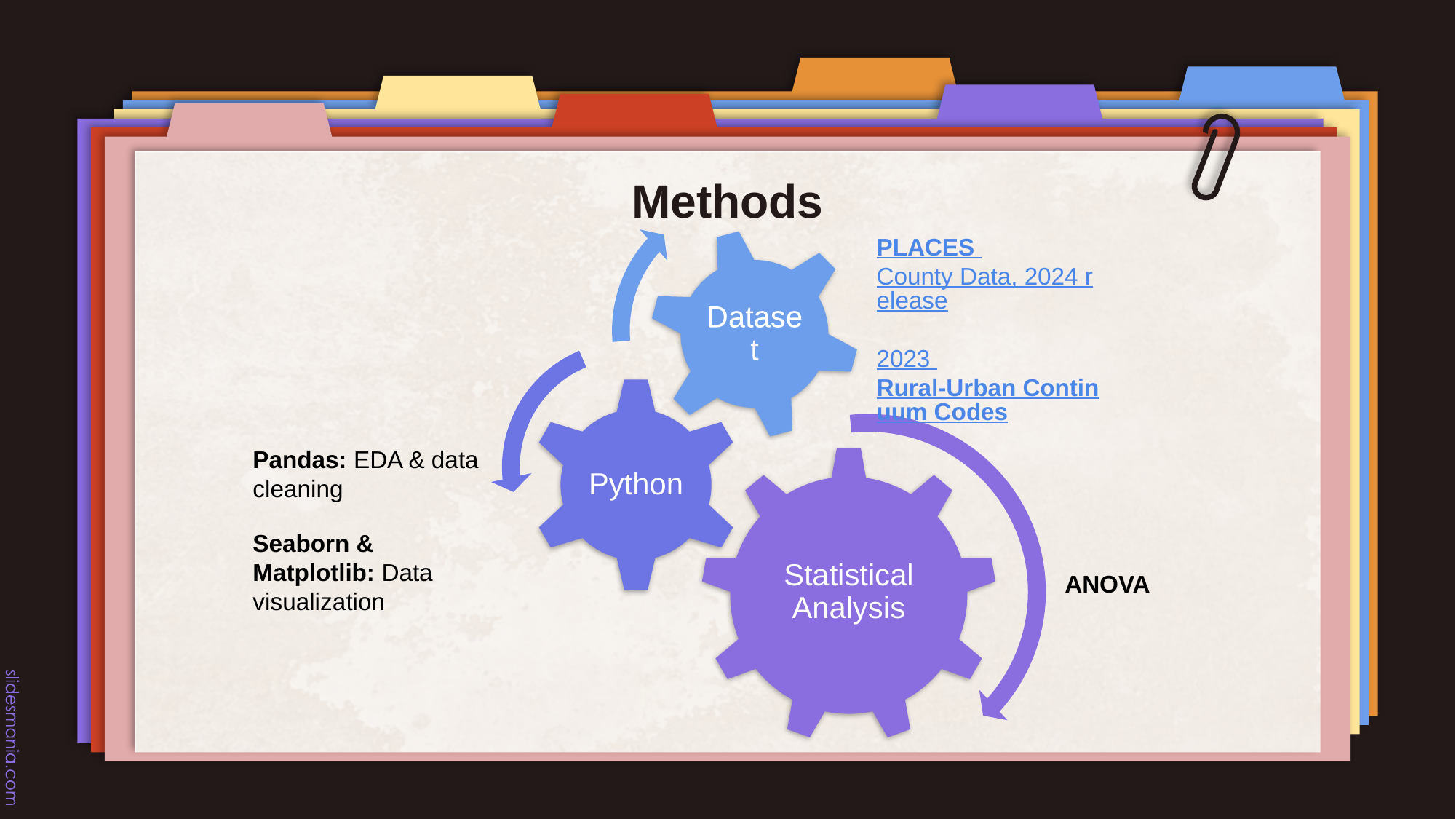

# Methods
Statistical Analysis
Python
Dataset
PLACES County Data, 2024 release

2023 Rural-Urban Continuum Codes
Pandas: EDA & data cleaning

Seaborn & Matplotlib: Data visualization
ANOVA